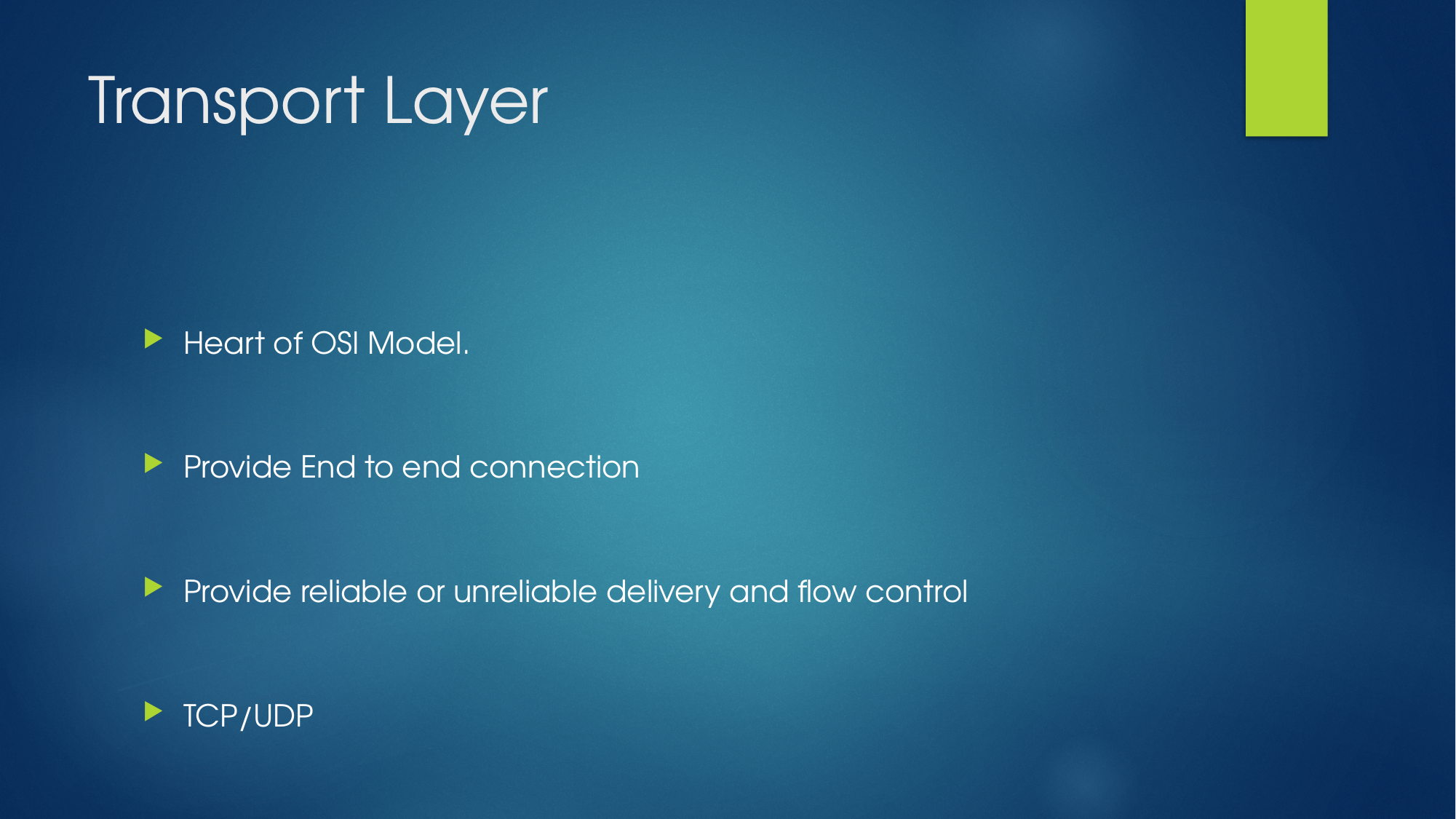

# Transport Layer
Heart of OSI Model.
Provide End to end connection
Provide reliable or unreliable delivery and flow control
TCP/UDP